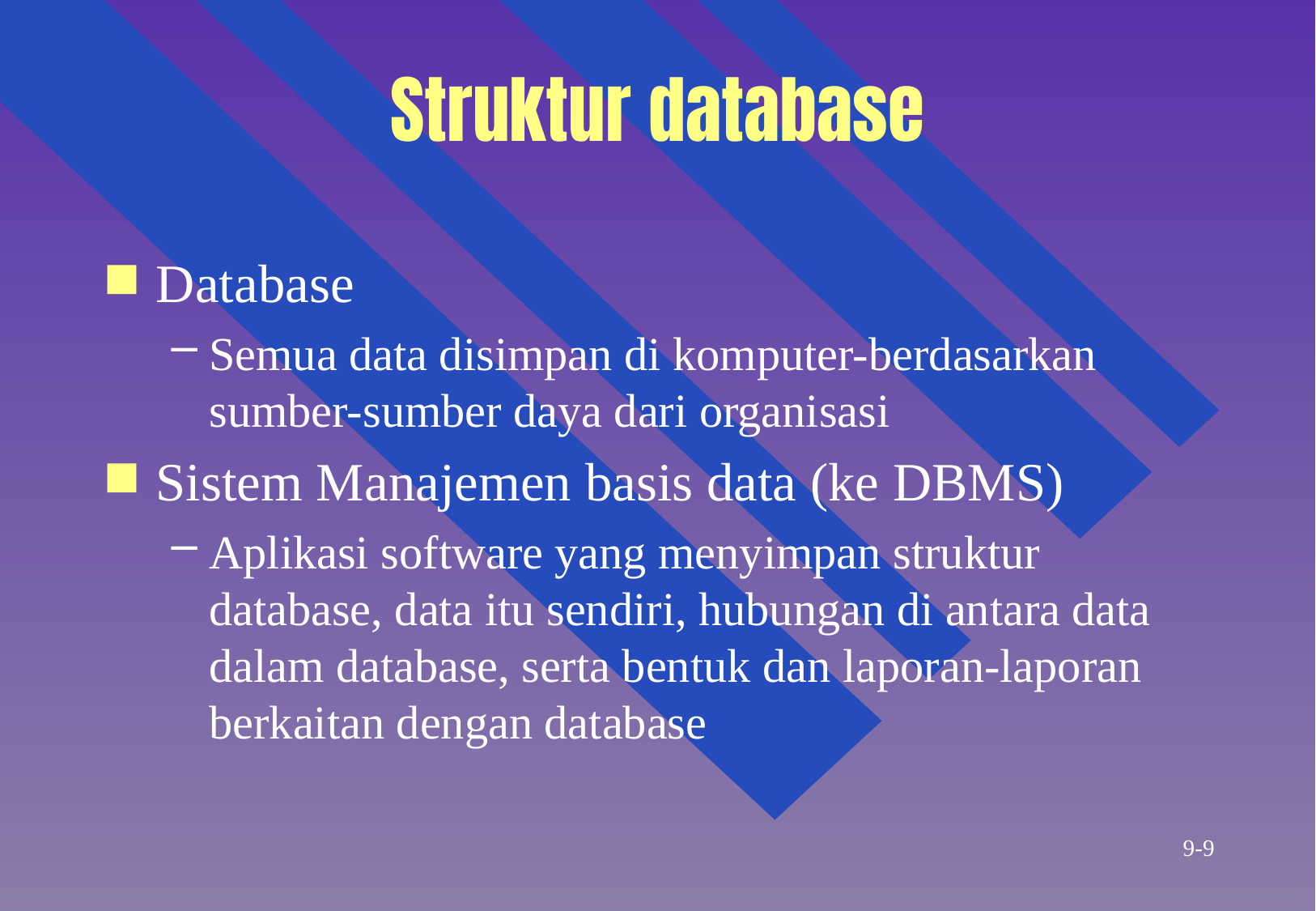

# Struktur database
Database
Semua data disimpan di komputer-berdasarkan sumber-sumber daya dari organisasi
Sistem Manajemen basis data (ke DBMS)
Aplikasi software yang menyimpan struktur database, data itu sendiri, hubungan di antara data dalam database, serta bentuk dan laporan-laporan berkaitan dengan database
9-9